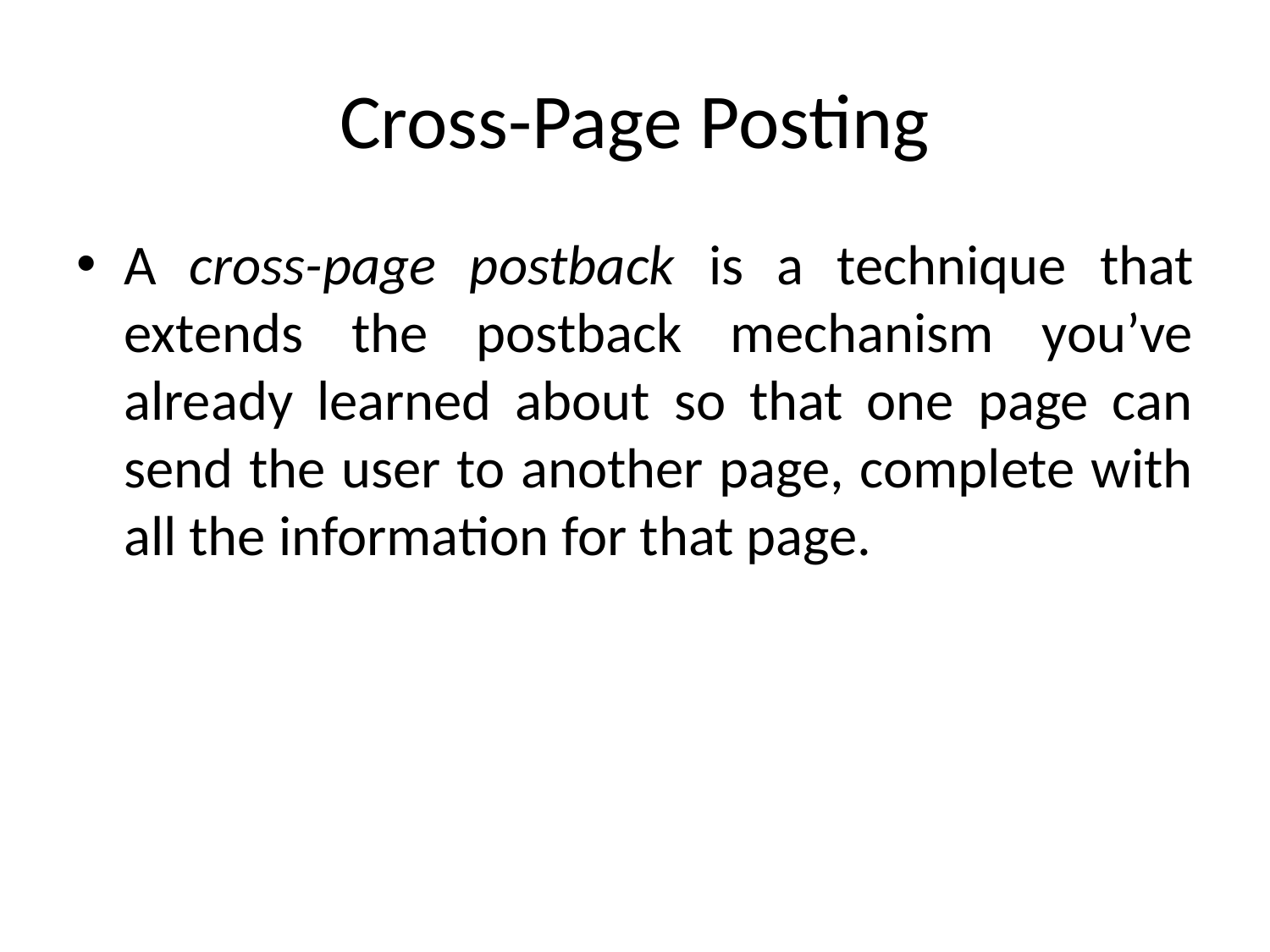

# Cross-Page Posting
A cross-page postback is a technique that extends the postback mechanism you’ve already learned about so that one page can send the user to another page, complete with all the information for that page.